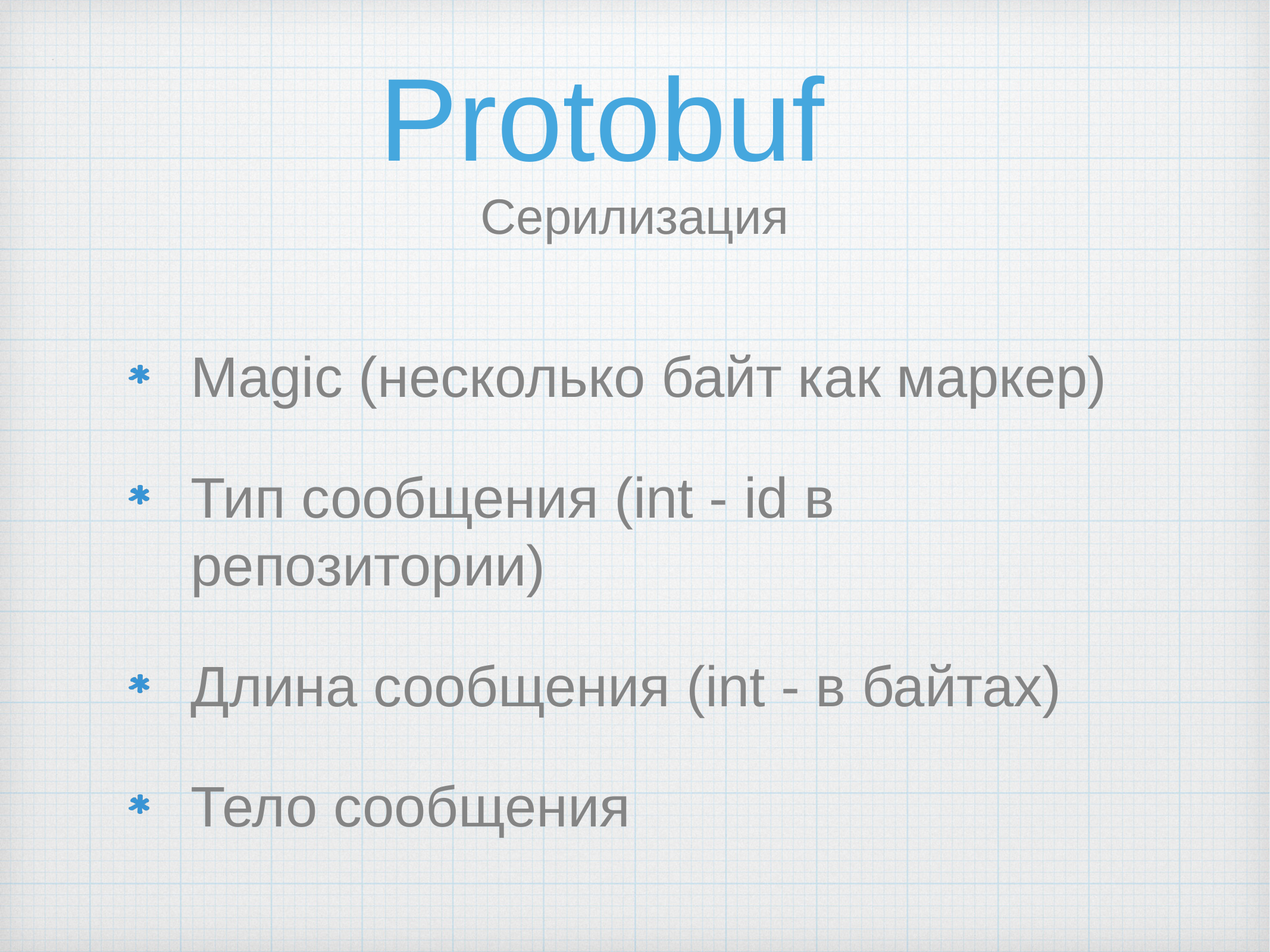

# Protobuf
Серилизация
Magic (несколько байт как маркер)
Тип сообщения (int - id в репозитории)
Длина сообщения (int - в байтах)
Тело сообщения